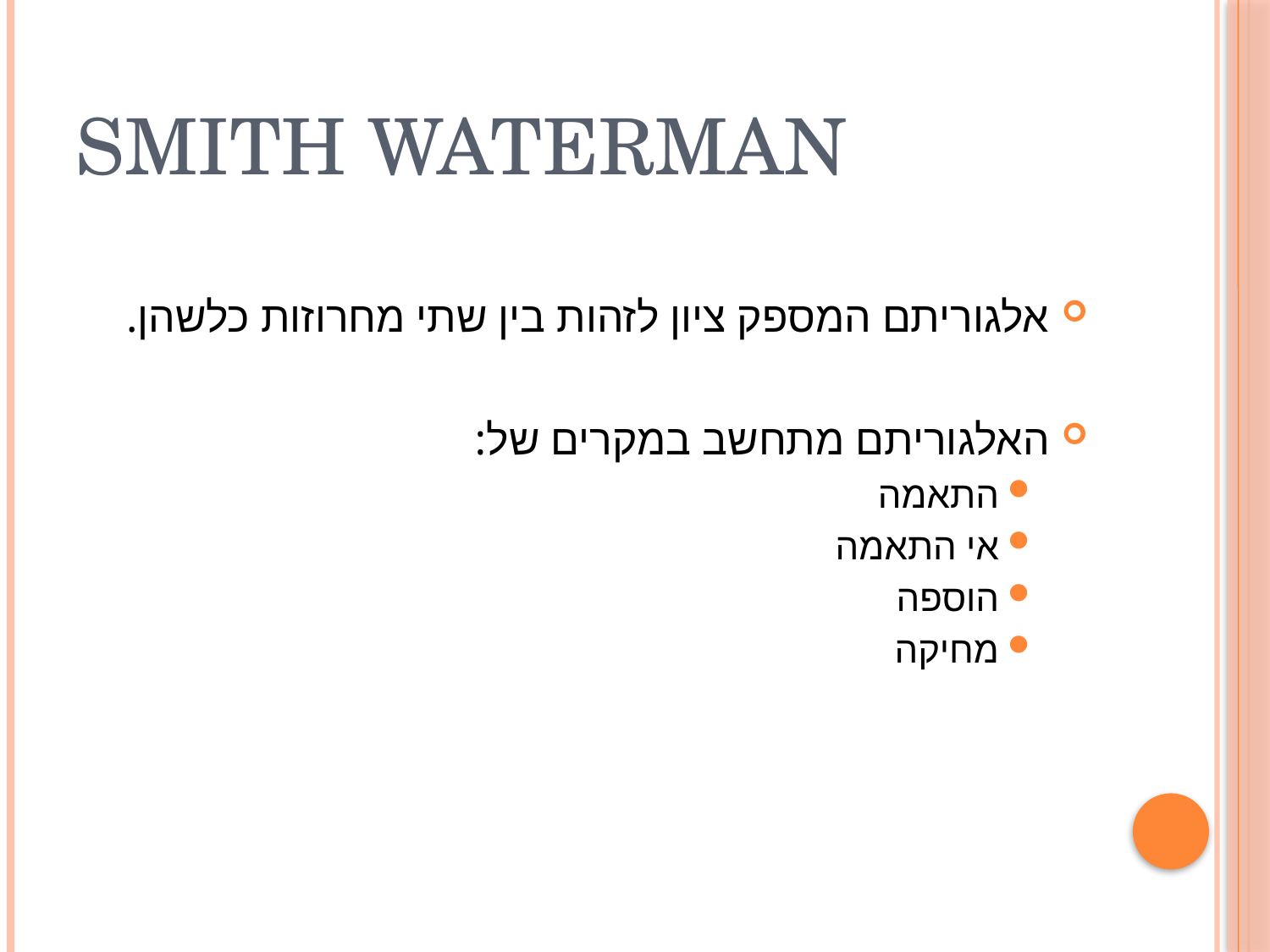

# Smith Waterman

אלגוריתם המספק ציון לזהות בין שתי מחרוזות כלשהן.

האלגוריתם מתחשב במקרים של:
התאמה
אי התאמה
הוספה
מחיקה